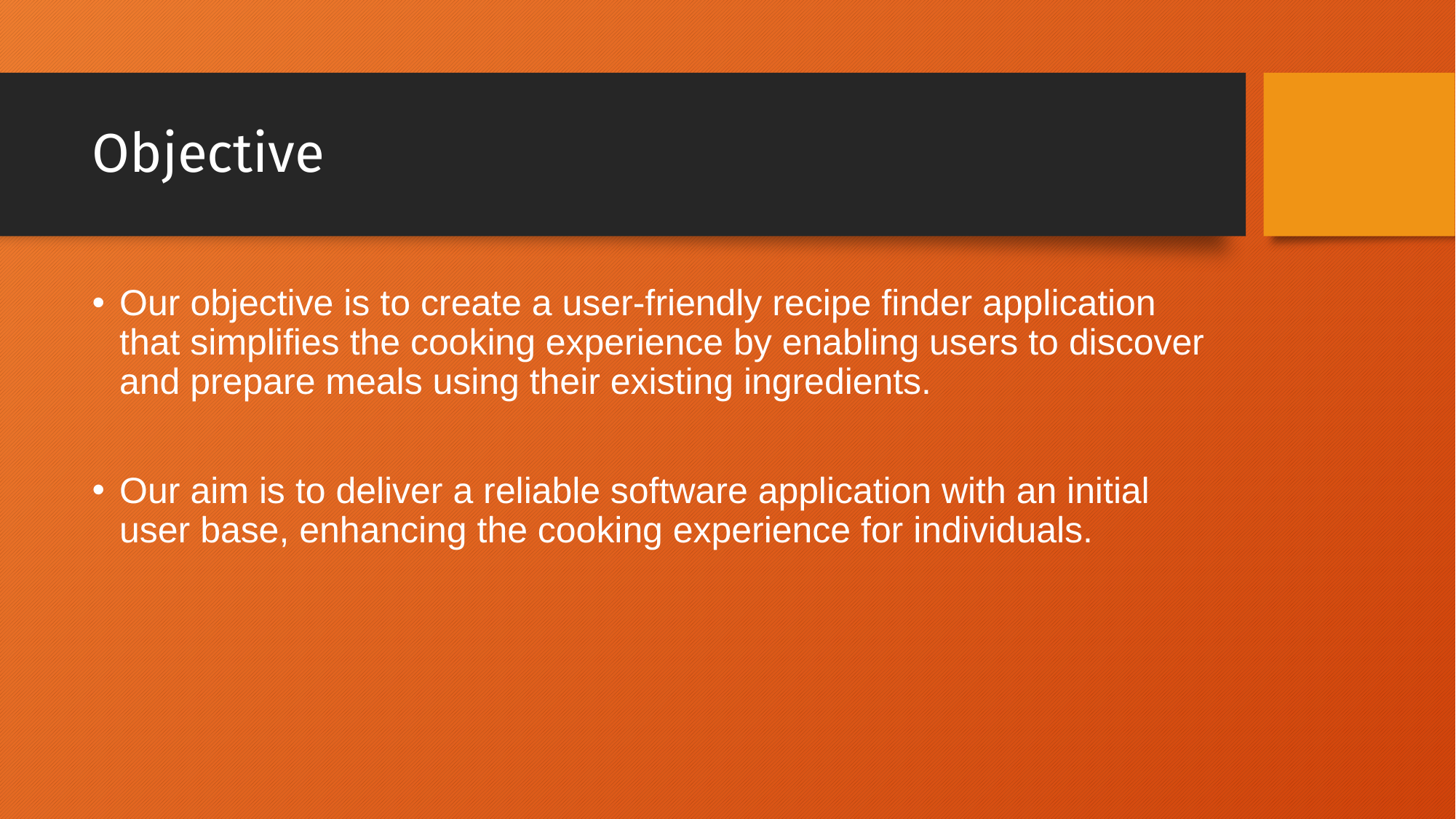

# Objective
Our objective is to create a user-friendly recipe finder application that simplifies the cooking experience by enabling users to discover and prepare meals using their existing ingredients.

Our aim is to deliver a reliable software application with an initial user base, enhancing the cooking experience for individuals.